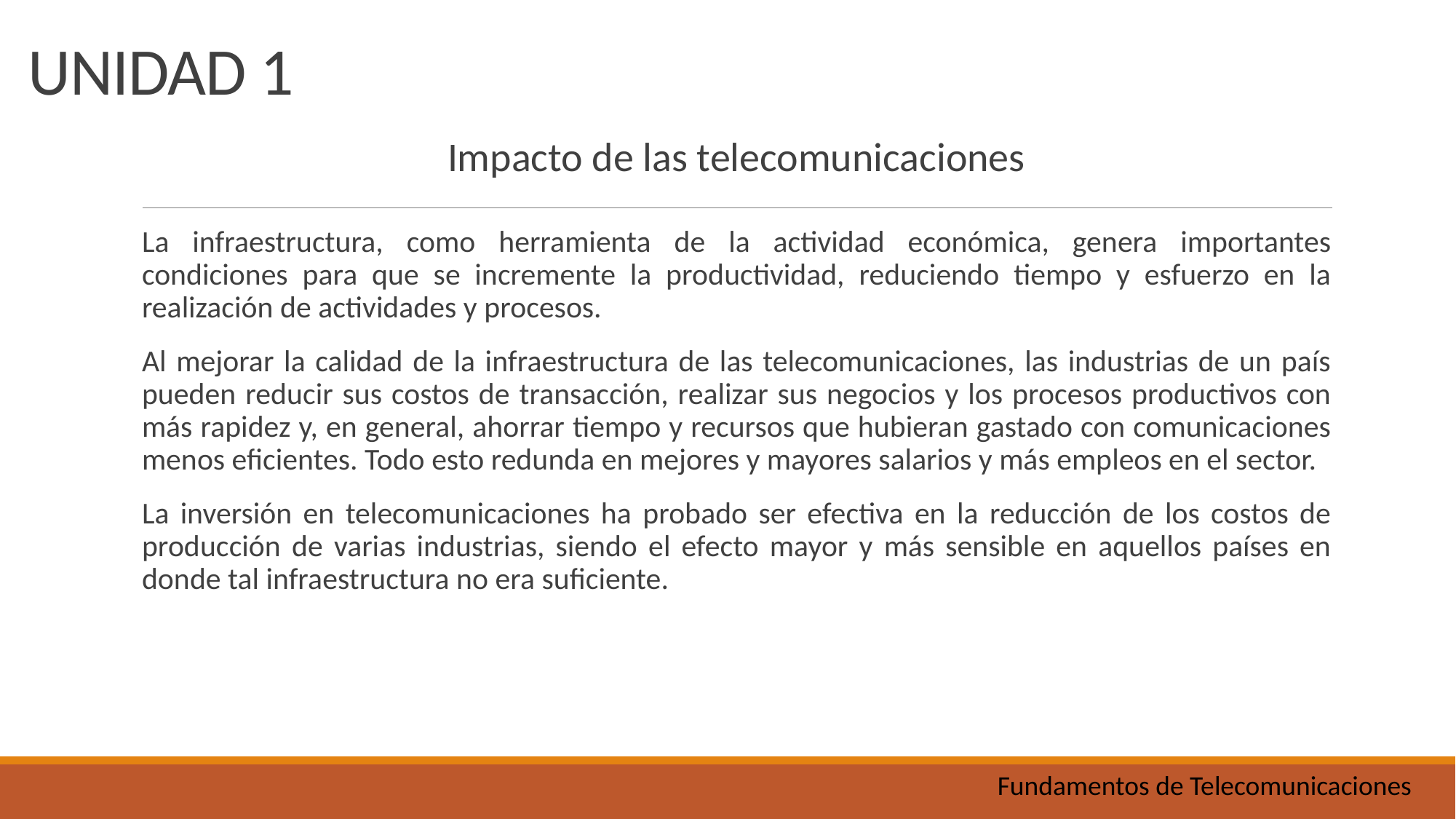

U
UNIDAD 1
Impacto de las telecomunicaciones
La infraestructura, como herramienta de la actividad económica, genera importantes condiciones para que se incremente la productividad, reduciendo tiempo y esfuerzo en la realización de actividades y procesos.
Al mejorar la calidad de la infraestructura de las telecomunicaciones, las industrias de un país pueden reducir sus costos de transacción, realizar sus negocios y los procesos productivos con más rapidez y, en general, ahorrar tiempo y recursos que hubieran gastado con comunicaciones menos eficientes. Todo esto redunda en mejores y mayores salarios y más empleos en el sector.
La inversión en telecomunicaciones ha probado ser efectiva en la reducción de los costos de producción de varias industrias, siendo el efecto mayor y más sensible en aquellos países en donde tal infraestructura no era suficiente.
Fundamentos de Telecomunicaciones